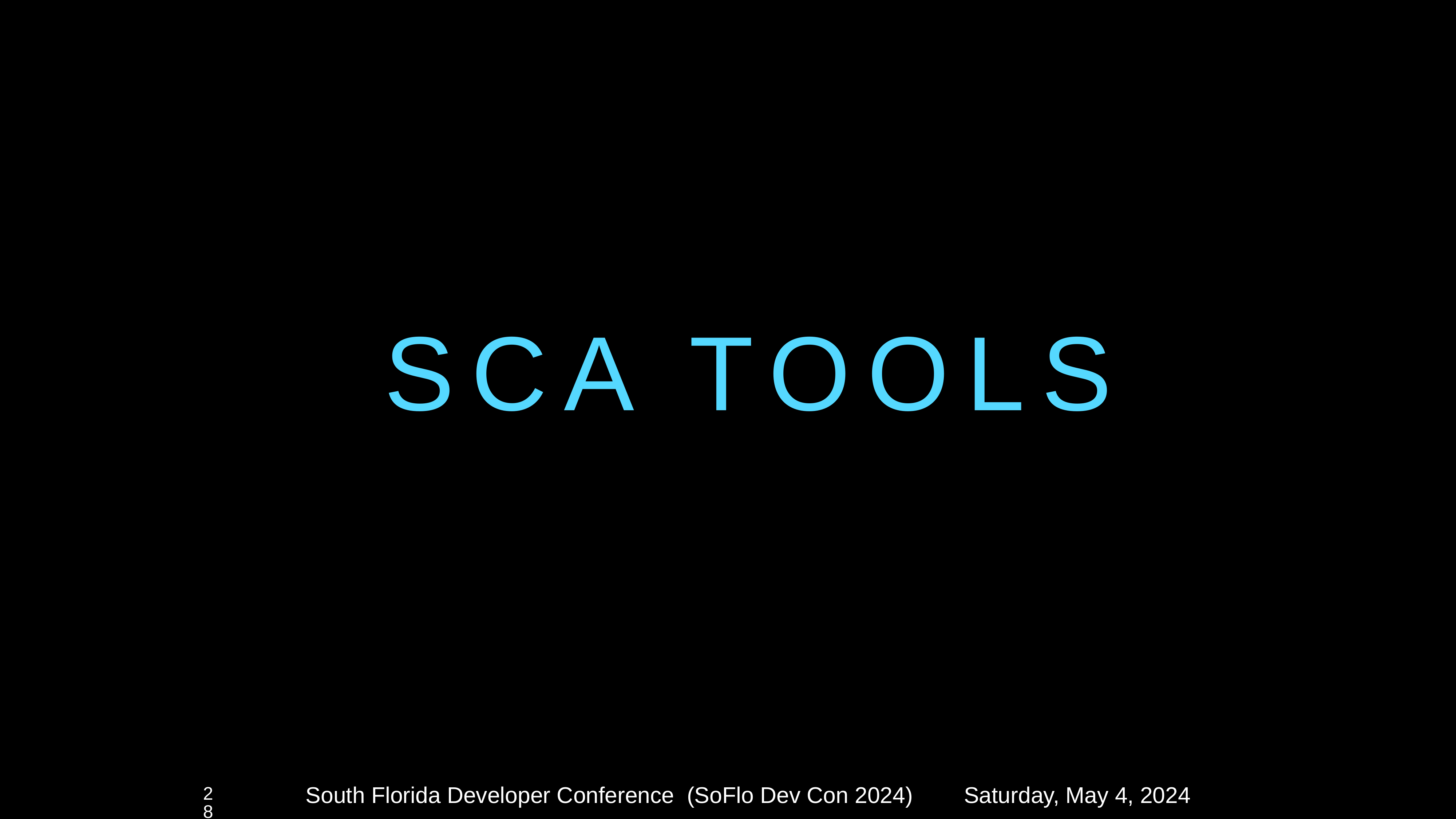

# SCA TOOLS
South Florida Developer Conference  (SoFlo Dev Con 2024)        Saturday, May 4, 2024
28